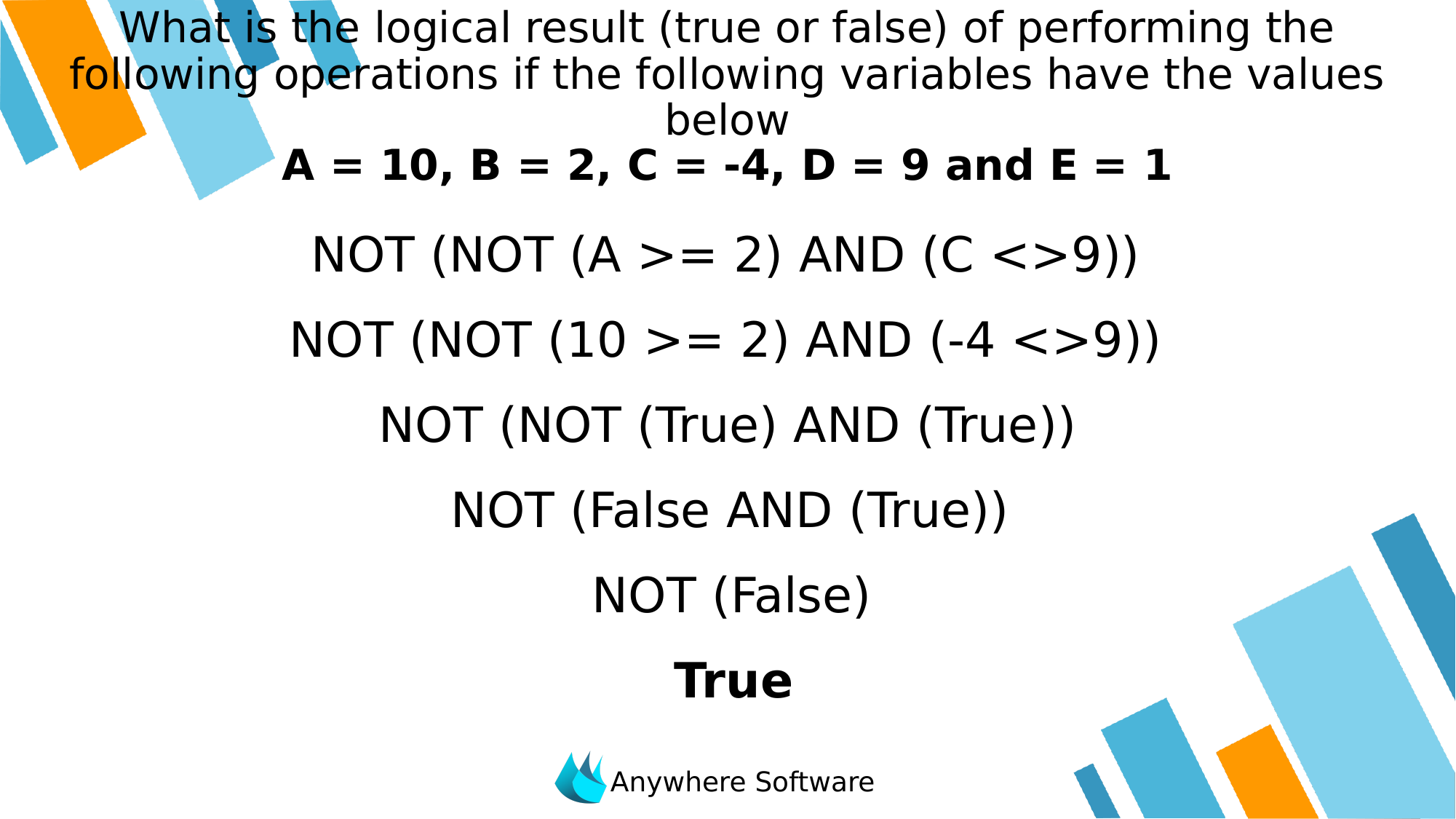

What is the logical result (true or false) of performing the following operations if the following variables have the values below
A = 10, B = 2, C = -4, D = 9 and E = 1
NOT (NOT (A >= 2) AND (C <>9))
NOT (NOT (10 >= 2) AND (-4 <>9))
NOT (NOT (True) AND (True))
NOT (False AND (True))
NOT (False)
True